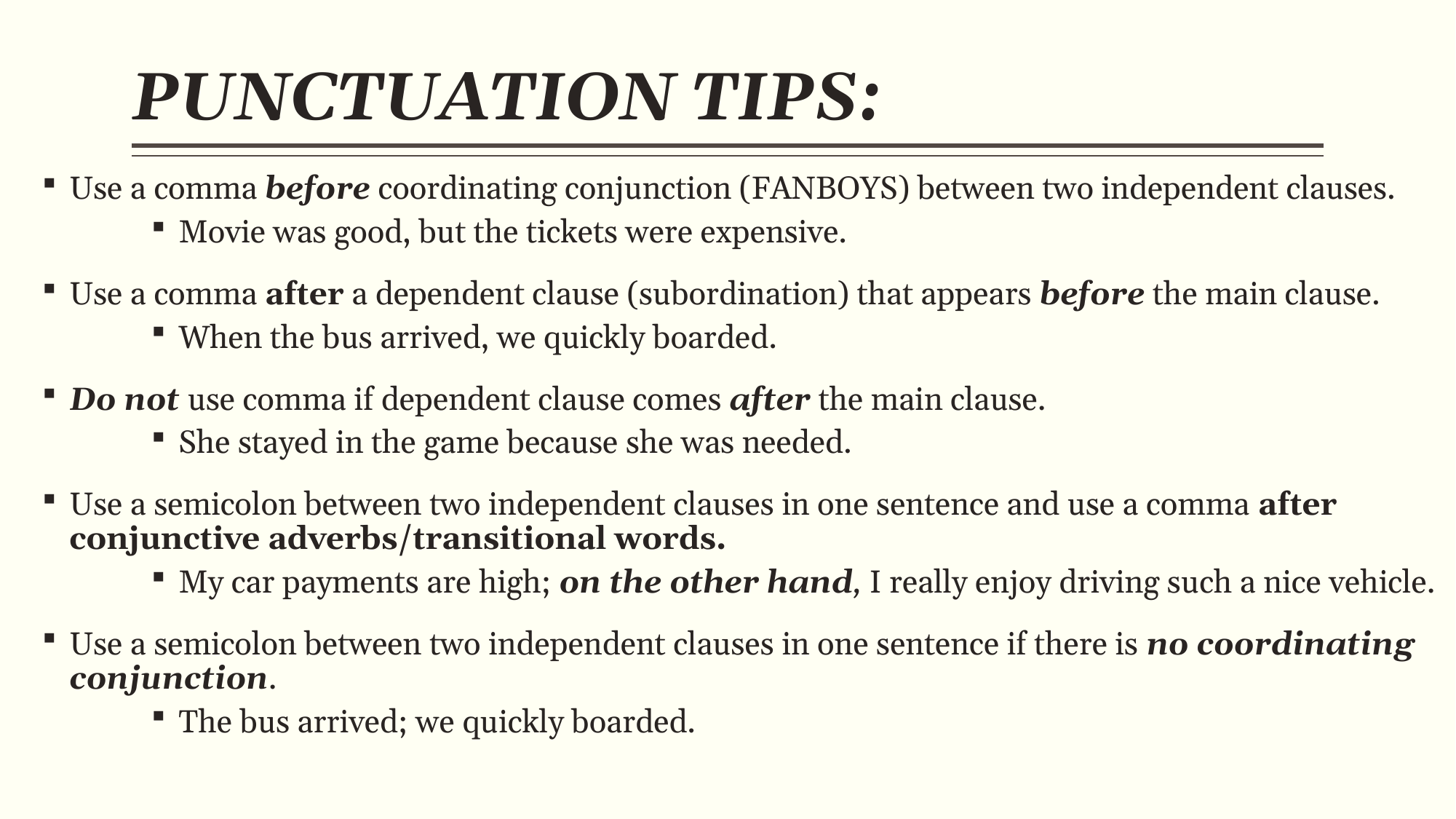

# PUNCTUATION TIPS:
Use a comma before coordinating conjunction (FANBOYS) between two independent clauses.
Movie was good, but the tickets were expensive.
Use a comma after a dependent clause (subordination) that appears before the main clause.
When the bus arrived, we quickly boarded.
Do not use comma if dependent clause comes after the main clause.
She stayed in the game because she was needed.
Use a semicolon between two independent clauses in one sentence and use a comma after conjunctive adverbs/transitional words.
My car payments are high; on the other hand, I really enjoy driving such a nice vehicle.
Use a semicolon between two independent clauses in one sentence if there is no coordinating conjunction.
The bus arrived; we quickly boarded.